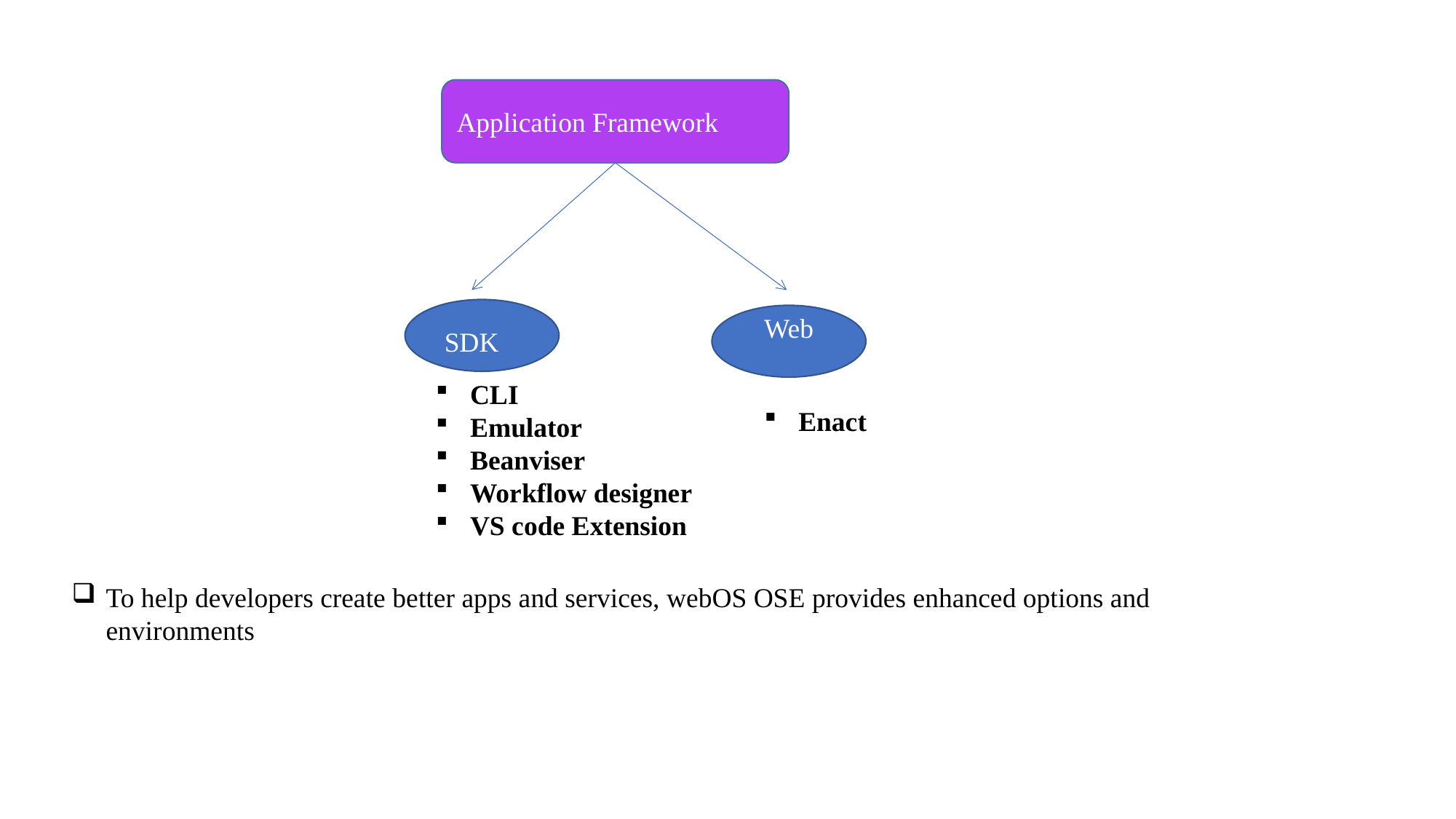

Application Framework

Web
SDK
CLI
Emulator
Beanviser
Workflow designer
VS code Extension

Enact
To help developers create better apps and services, webOS OSE provides enhanced options and environments